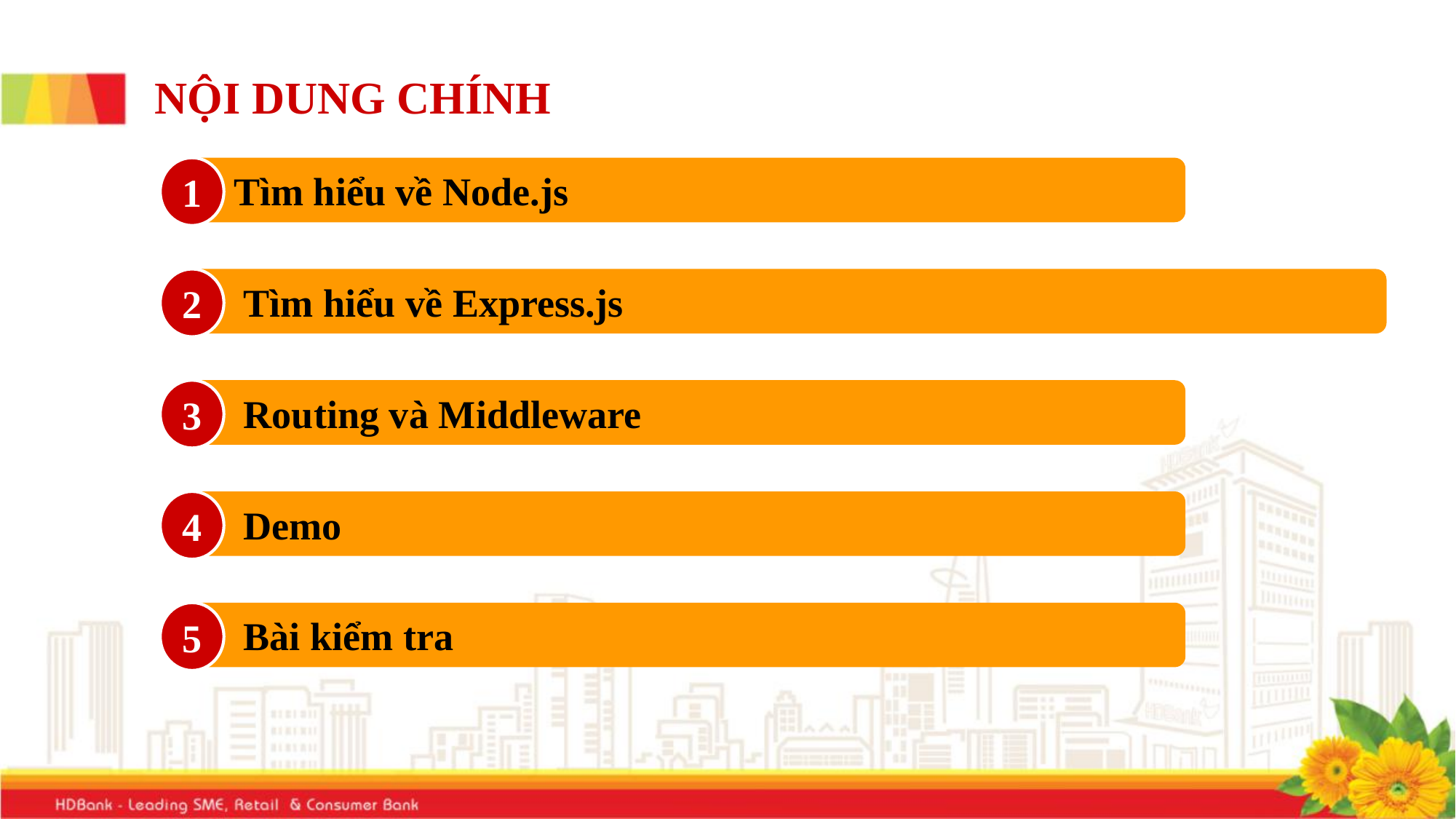

# NỘI DUNG CHÍNH
1
Tìm hiểu về Node.js
2
 Tìm hiểu về Express.js
3
 Routing và Middleware
4
 Demo
5
 Bài kiểm tra